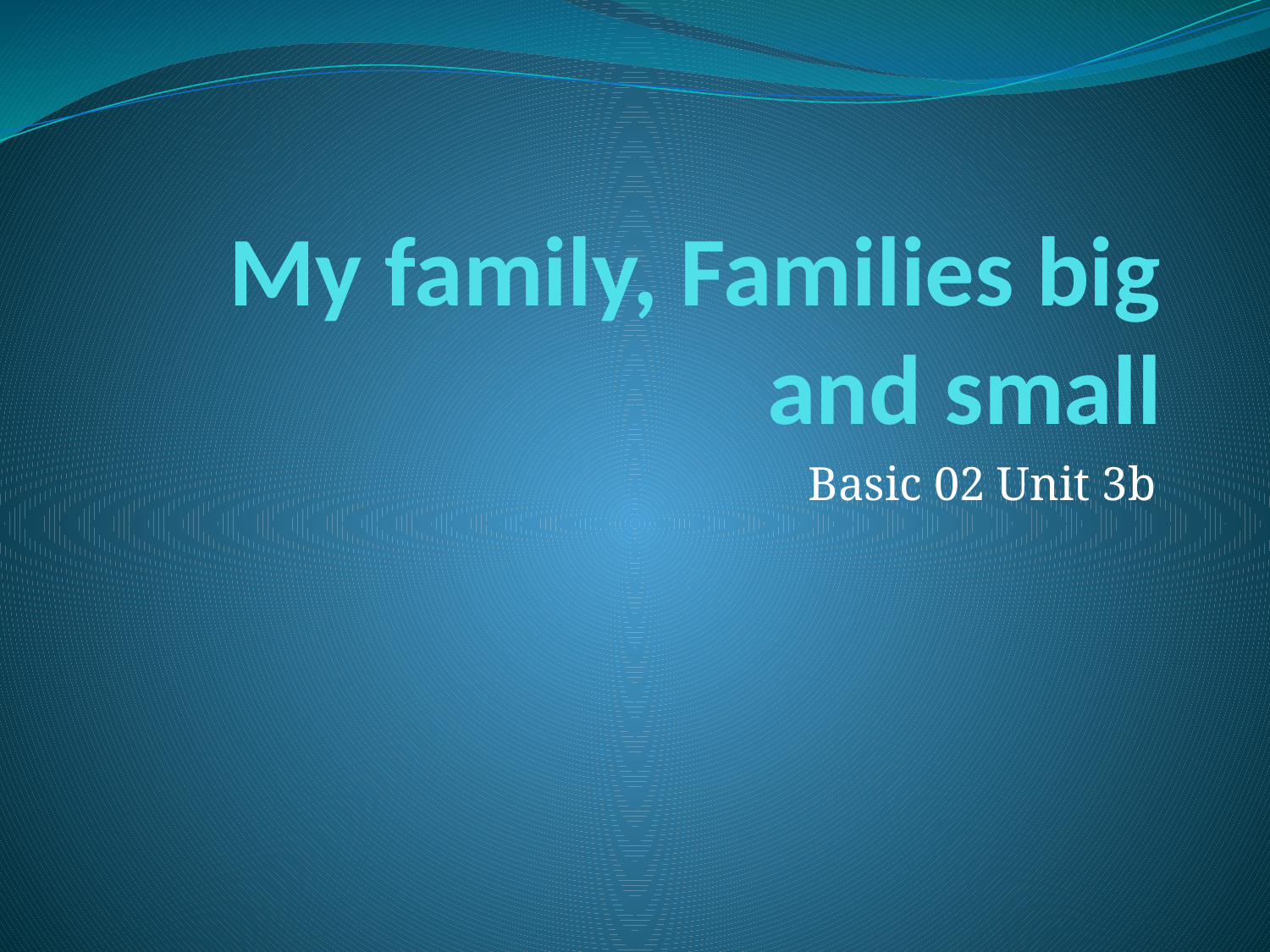

# My family, Families big and small
Basic 02 Unit 3b